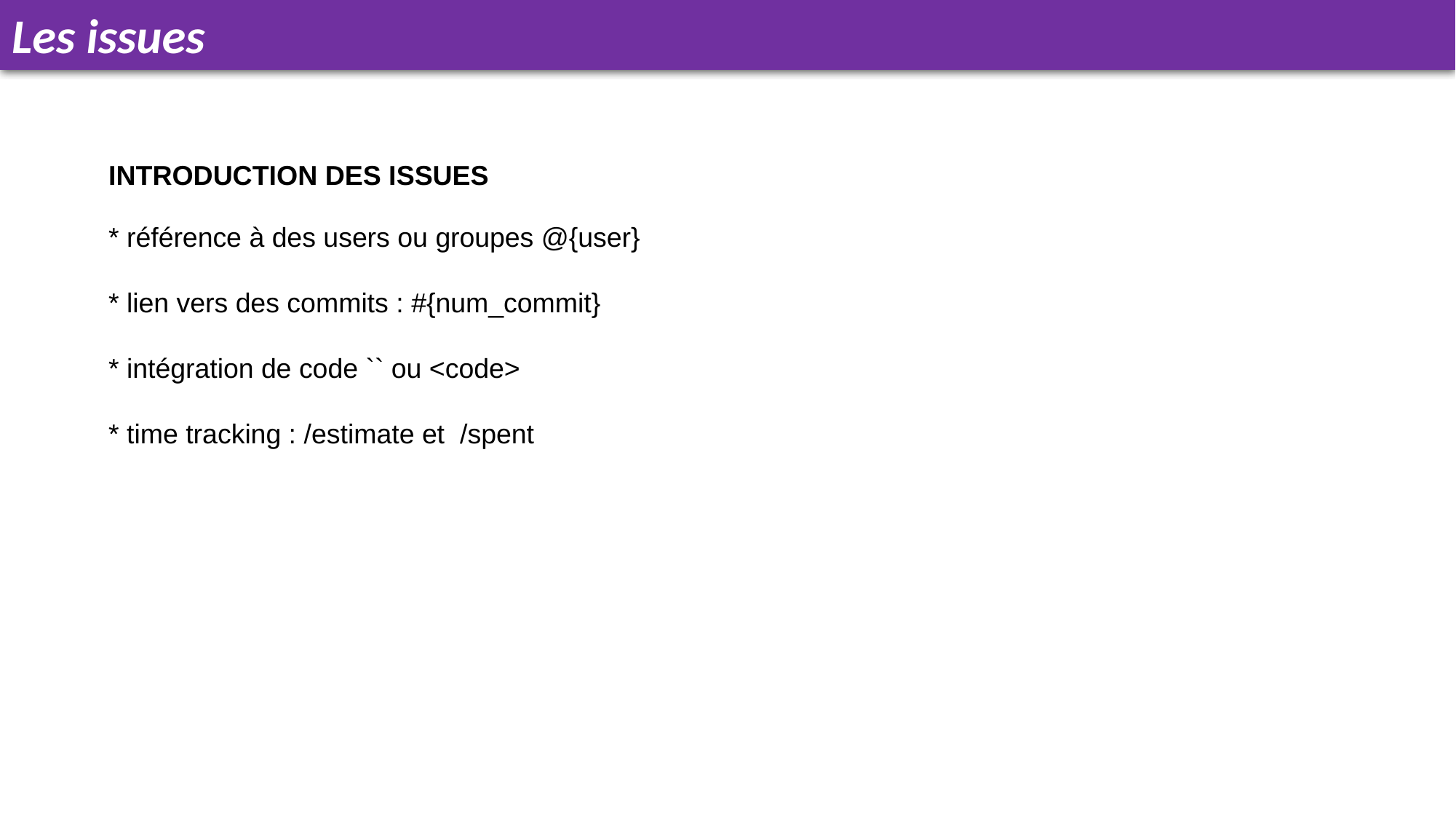

Les issues
INTRODUCTION DES ISSUES

* référence à des users ou groupes @{user}
* lien vers des commits : #{num_commit}
* intégration de code `` ou <code>
* time tracking : /estimate et  /spent